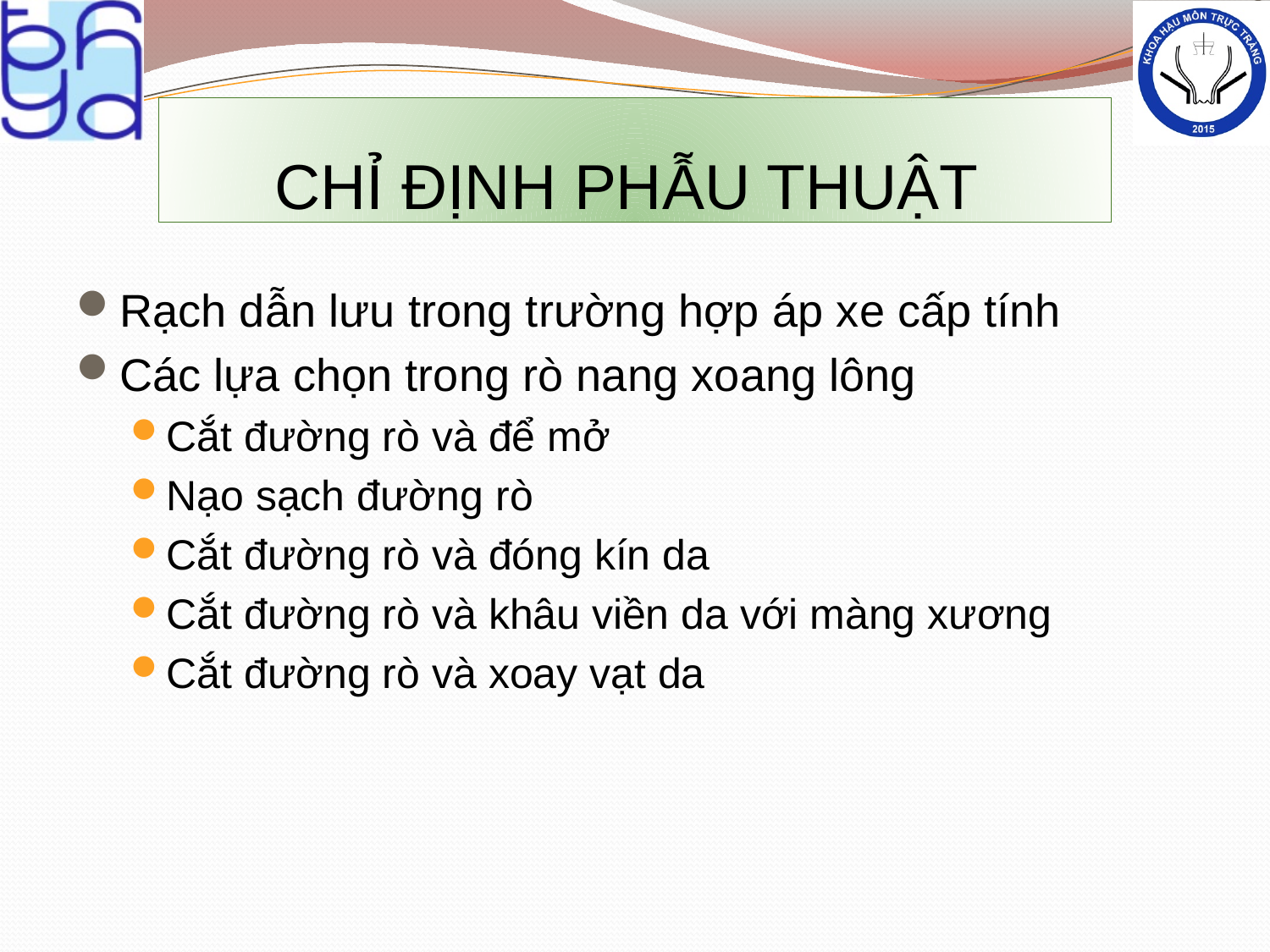

# CHỈ ĐỊNH PHẪU THUẬT
Rạch dẫn lưu trong trường hợp áp xe cấp tính
Các lựa chọn trong rò nang xoang lông
Cắt đường rò và để mở
Nạo sạch đường rò
Cắt đường rò và đóng kín da
Cắt đường rò và khâu viền da với màng xương
Cắt đường rò và xoay vạt da